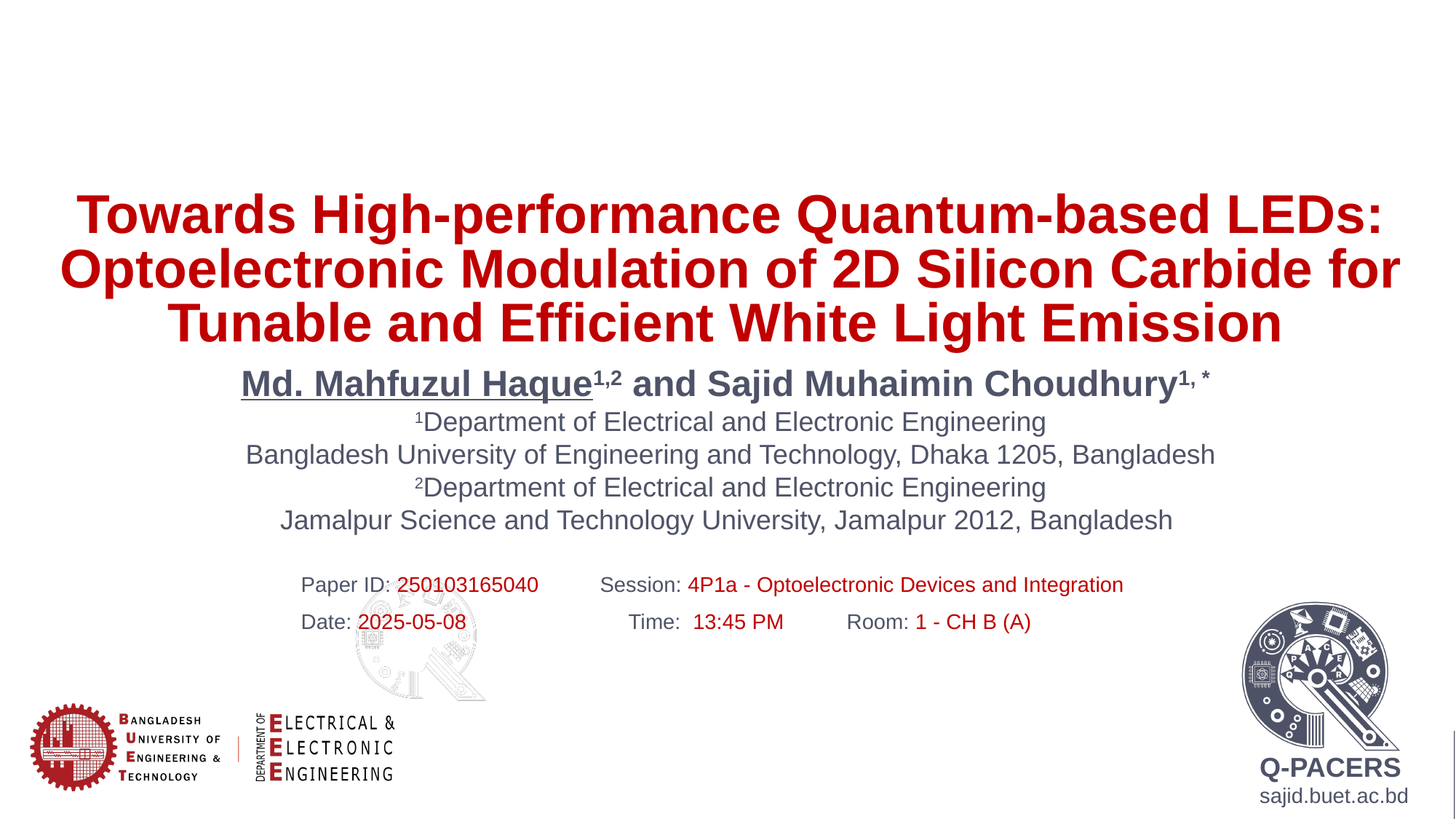

Add conference Logo and website here →
# Towards High-performance Quantum-based LEDs: Optoelectronic Modulation of 2D Silicon Carbide for Tunable and Efficient White Light Emission
Md. Mahfuzul Haque1,2 and Sajid Muhaimin Choudhury1, *
1Department of Electrical and Electronic Engineering
Bangladesh University of Engineering and Technology, Dhaka 1205, Bangladesh
2Department of Electrical and Electronic Engineering
Jamalpur Science and Technology University, Jamalpur 2012, Bangladesh

Underline presenting author’s name →
Session: 4P1a - Optoelectronic Devices and Integration
Paper ID: 250103165040
Date: 2025-05-08 		Time:  13:45 PM 	Room: 1 - CH B (A)
If there is a second university affiliation, add logo of it in middle→
1